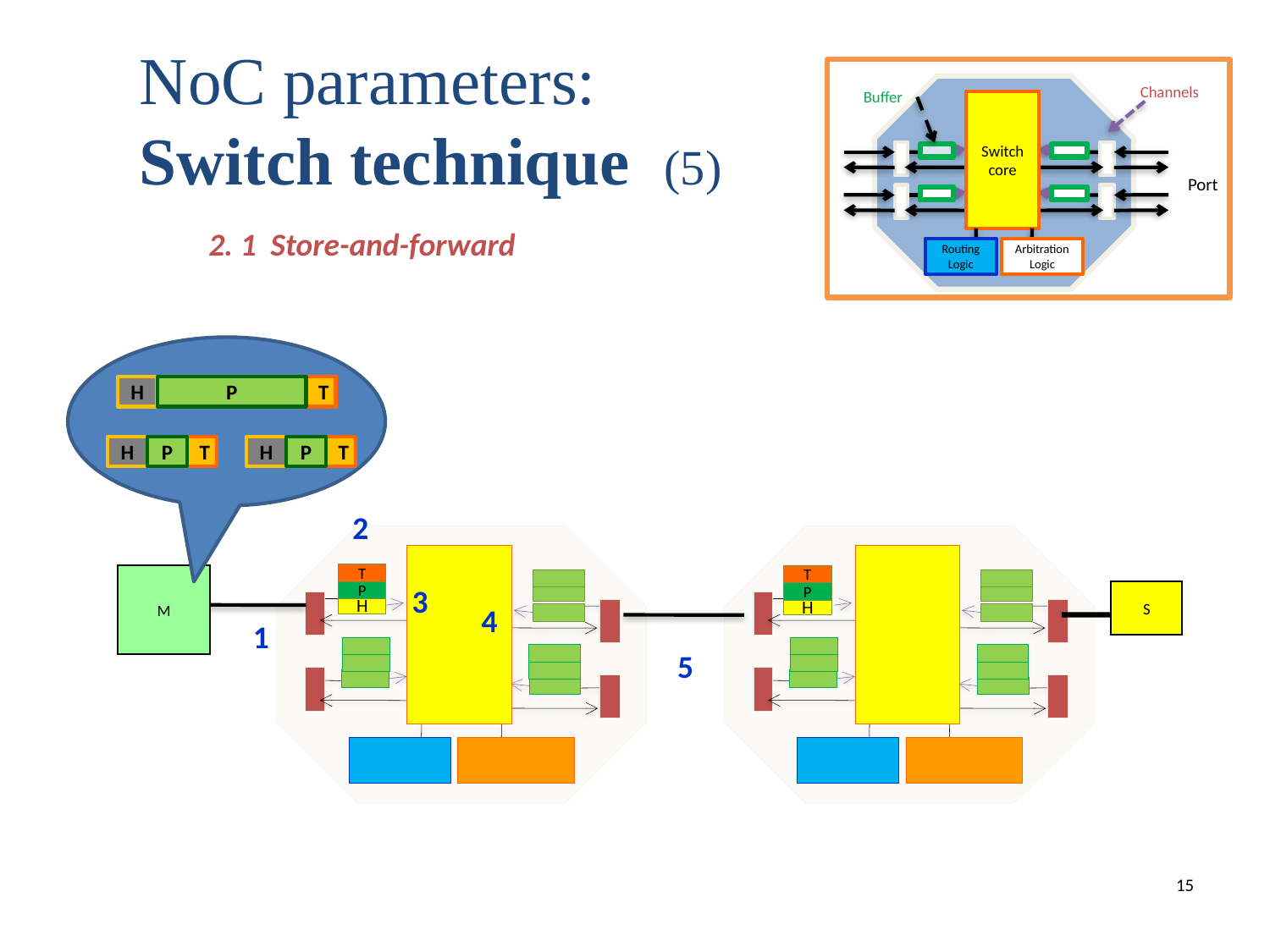

NoC parameters: Switch technique	 (5)

Channels

Buffer
Switch core

Port

Routing Logic
Arbitration Logic
2. 1  Store-and-forward

H
P
T
H
P
T
H
P
T
2

T

P

H

M
T
3
S
P
4
H
1

5
15